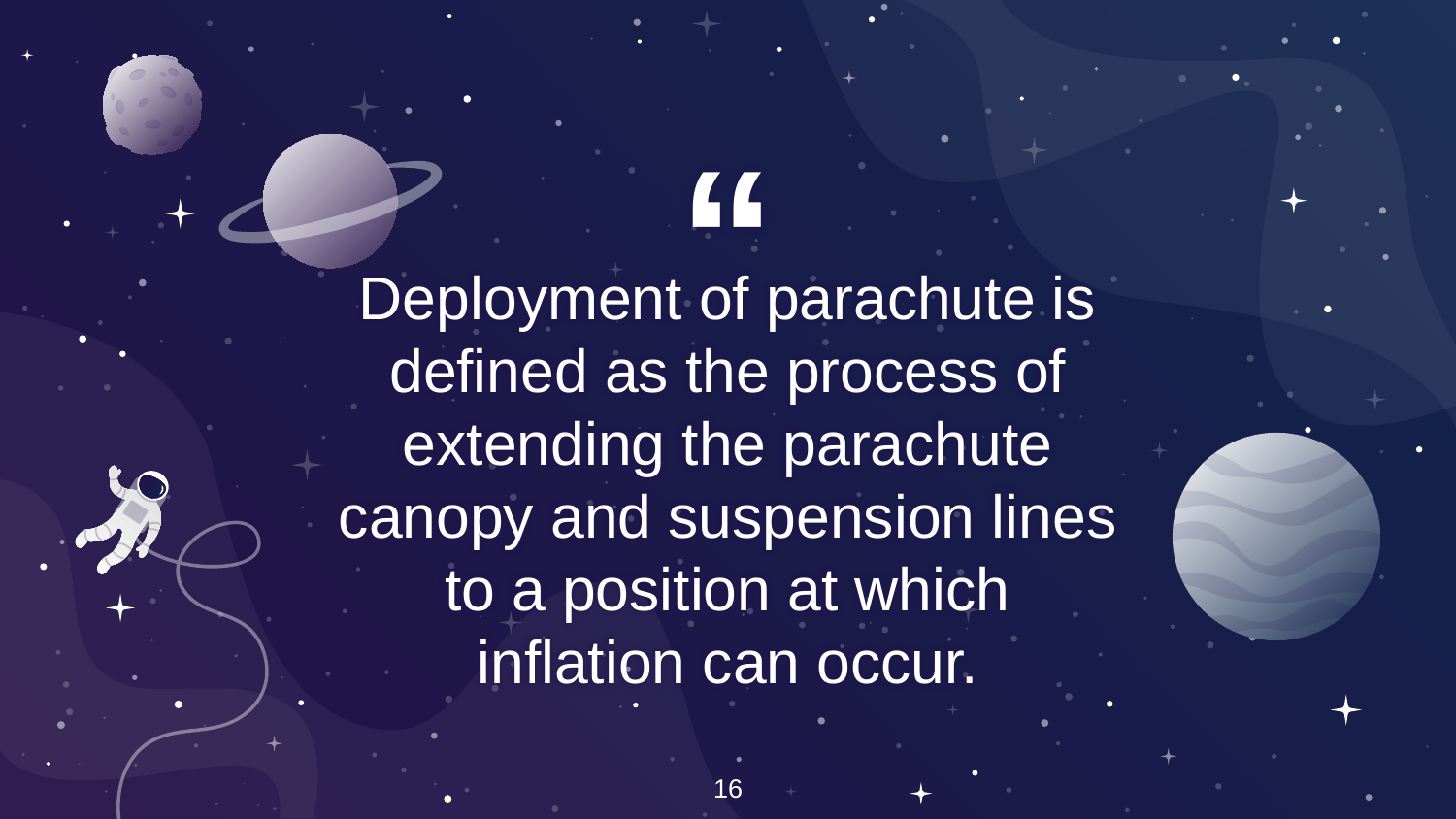

Deployment of parachute is defined as the process of extending the parachute canopy and suspension lines to a position at which inflation can occur.
16